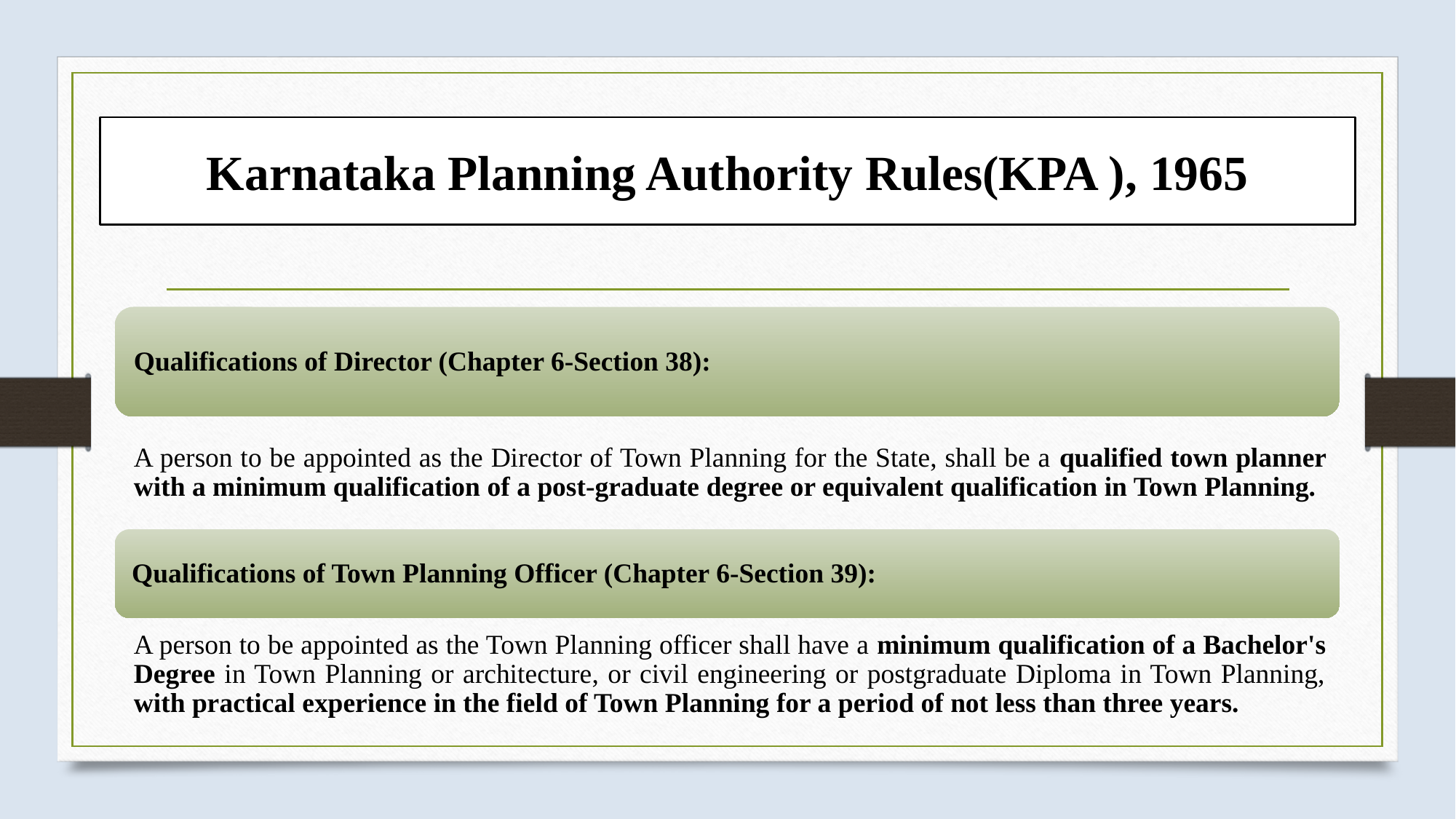

# Karnataka Planning Authority Rules(KPA ), 1965
Qualifications of Director (Chapter 6-Section 38):
A person to be appointed as the Director of Town Planning for the State, shall be a qualified town planner with a minimum qualification of a post-graduate degree or equivalent qualification in Town Planning.
Qualifications of Town Planning Officer (Chapter 6-Section 39):
A person to be appointed as the Town Planning officer shall have a minimum qualification of a Bachelor's Degree in Town Planning or architecture, or civil engineering or postgraduate Diploma in Town Planning, with practical experience in the field of Town Planning for a period of not less than three years.